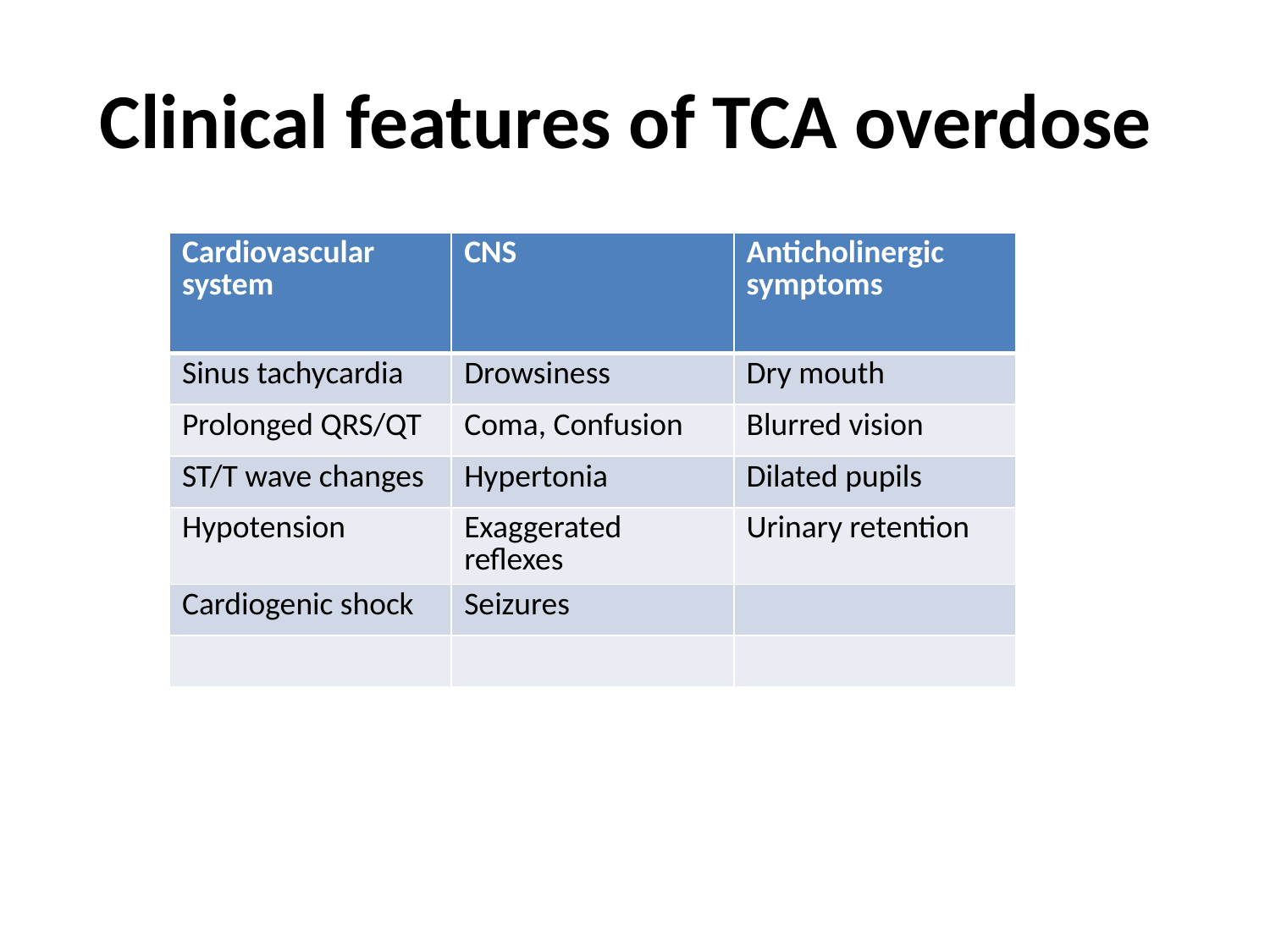

# Clinical features of TCA overdose
| Cardiovascular system | CNS | Anticholinergic symptoms |
| --- | --- | --- |
| Sinus tachycardia | Drowsiness | Dry mouth |
| Prolonged QRS/QT | Coma, Confusion | Blurred vision |
| ST/T wave changes | Hypertonia | Dilated pupils |
| Hypotension | Exaggerated reflexes | Urinary retention |
| Cardiogenic shock | Seizures |  |
|  |  |  |